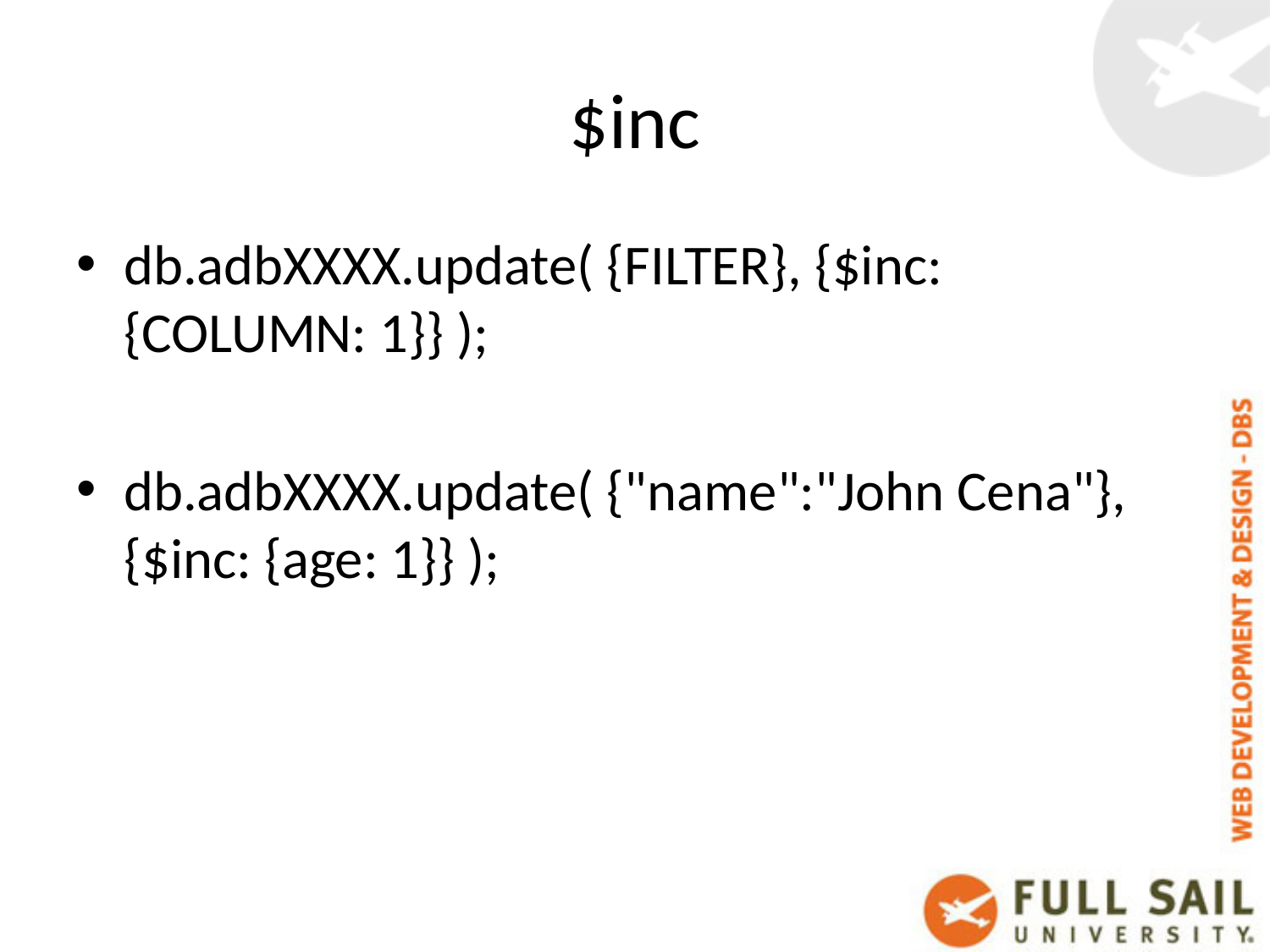

# $inc
db.adbXXXX.update( {FILTER}, {$inc: {COLUMN: 1}} );

db.adbXXXX.update( {"name":"John Cena"}, {$inc: {age: 1}} );